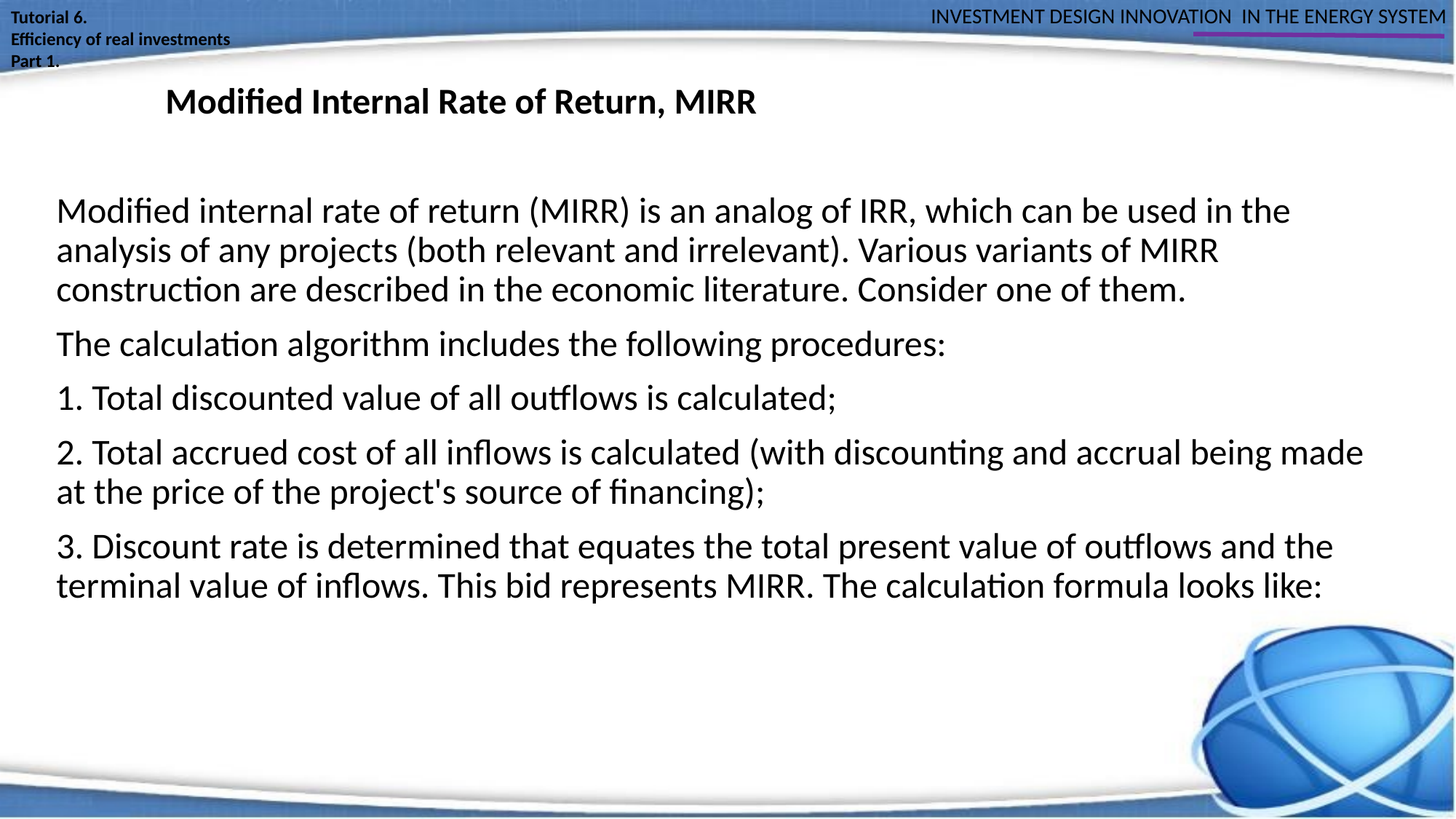

INVESTMENT DESIGN INNOVATION  IN THE ENERGY SYSTEM
Tutorial 6.
Efficiency of real investments
Part 1.
	Modified Internal Rate of Return, MIRR

Modified internal rate of return (MIRR) is an analog of IRR, which can be used in the analysis of any projects (both relevant and irrelevant). Various variants of MIRR construction are described in the economic literature. Consider one of them.
The calculation algorithm includes the following procedures:
1. Total discounted value of all outflows is calculated;
2. Total accrued cost of all inflows is calculated (with discounting and accrual being made at the price of the project's source of financing);
3. Discount rate is determined that equates the total present value of outflows and the terminal value of inflows. This bid represents MIRR. The calculation formula looks like: